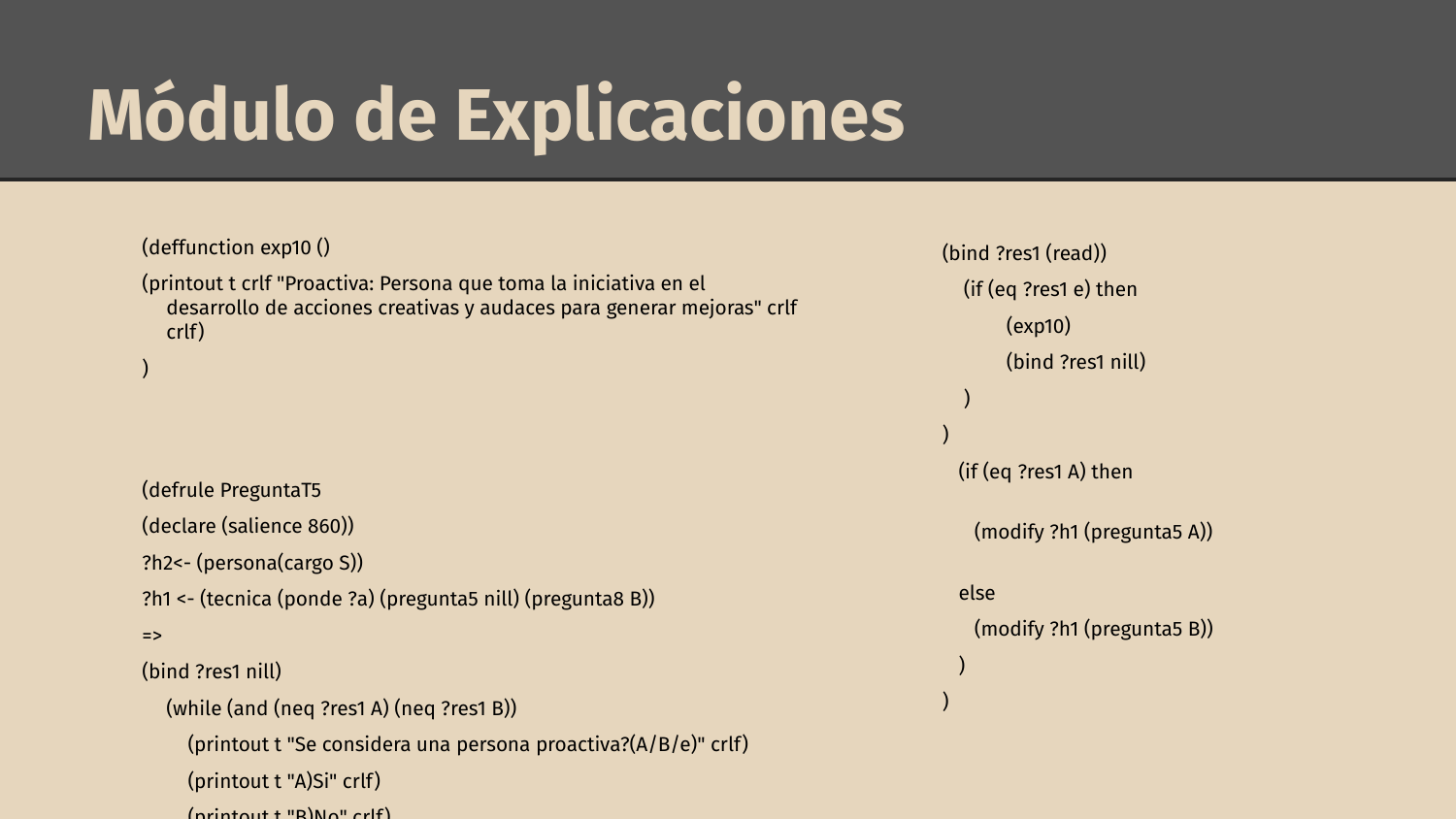

# Módulo de Explicaciones

(deffunction exp10 ()
(printout t crlf "Proactiva: Persona que toma la iniciativa en el desarrollo de acciones creativas y audaces para generar mejoras" crlf crlf)
)

(defrule PreguntaT5
(declare (salience 860))
?h2<- (persona(cargo S))
?h1 <- (tecnica (ponde ?a) (pregunta5 nill) (pregunta8 B))
=>
(bind ?res1 nill)
	(while (and (neq ?res1 A) (neq ?res1 B))
	    (printout t "Se considera una persona proactiva?(A/B/e)" crlf)
	    (printout t "A)Si" crlf)
	    (printout t "B)No" crlf)

(bind ?res1 (read))
    (if (eq ?res1 e) then
            (exp10)
            (bind ?res1 nill)
    )
)
   (if (eq ?res1 A) then
      (modify ?h1 (pregunta5 A))
   else
      (modify ?h1 (pregunta5 B))
   )
)